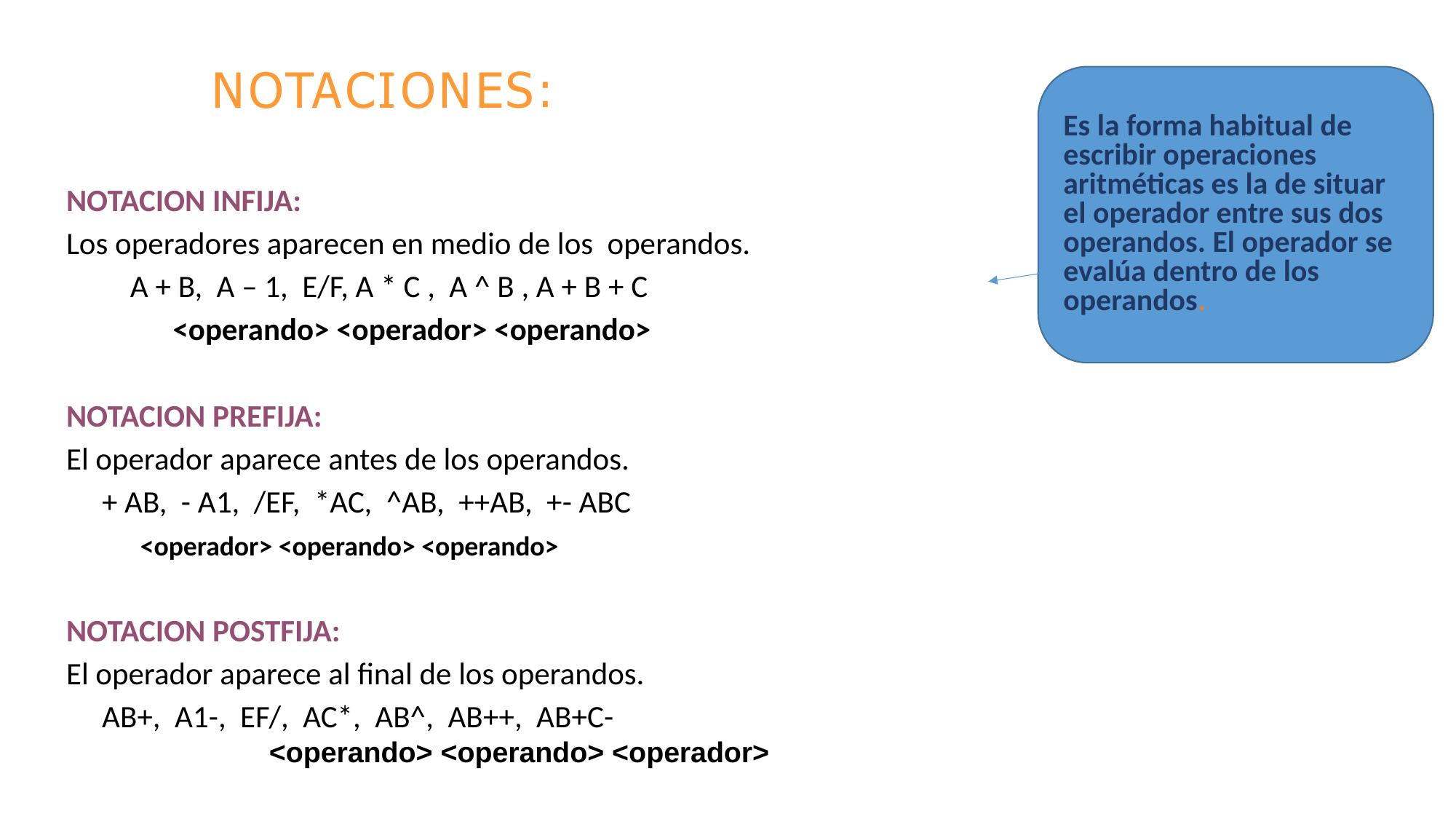

NOTACIONES:
Es la forma habitual de escribir operaciones aritméticas es la de situar el operador entre sus dos operandos. El operador se evalúa dentro de los operandos.
NOTACION INFIJA:
Los operadores aparecen en medio de los  operandos.
         A + B,  A – 1,  E/F, A * C ,  A ^ B , A + B + C
               <operando> <operador> <operando>

NOTACION PREFIJA:
El operador aparece antes de los operandos.
     + AB,  - A1,  /EF,  *AC,  ^AB,  ++AB,  +- ABC
	       <operador> <operando> <operando>

NOTACION POSTFIJA:
El operador aparece al final de los operandos.
     AB+,  A1-,  EF/,  AC*,  AB^,  AB++,  AB+C-
<operando> <operando> <operador>